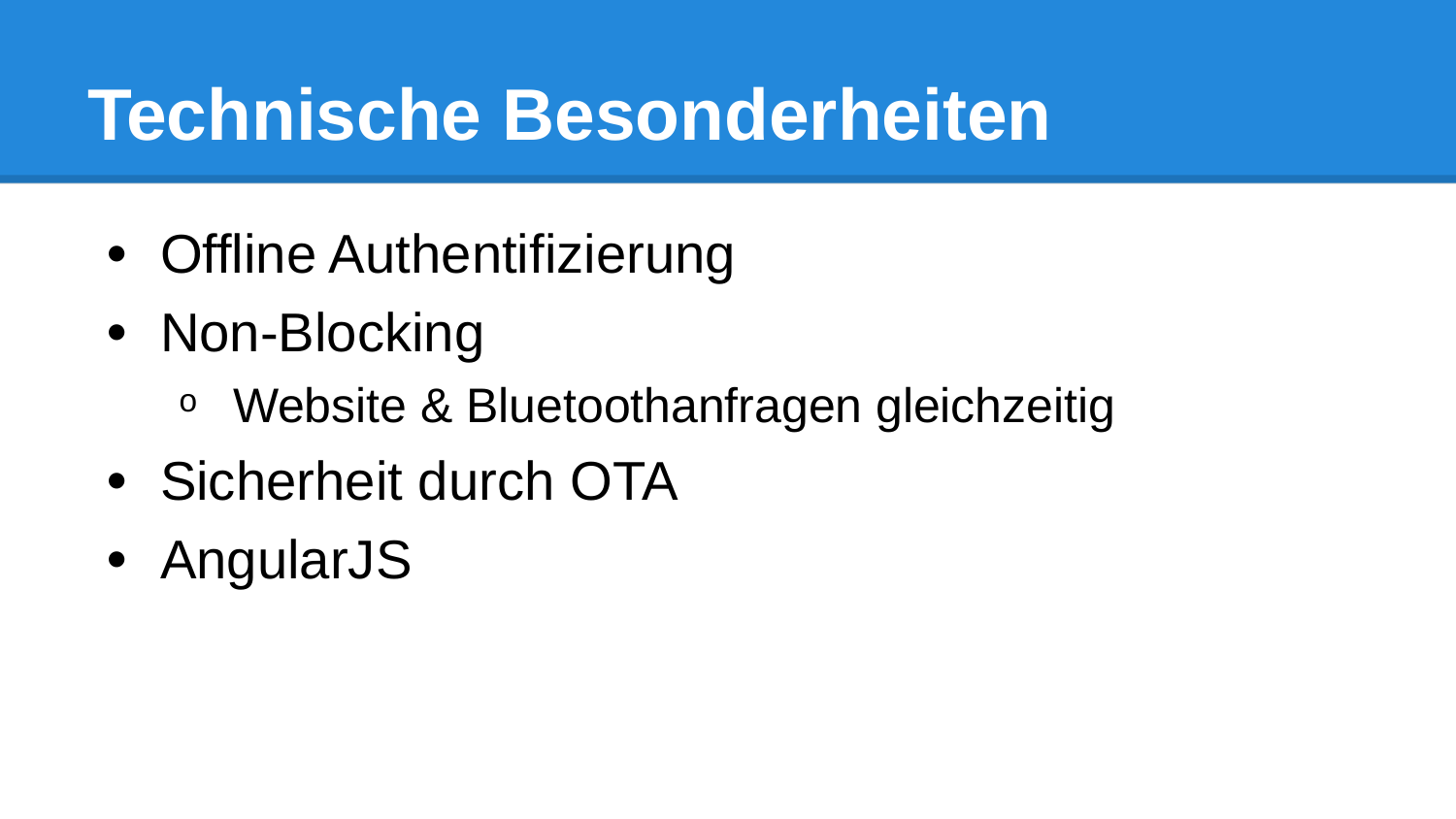

# Technische Besonderheiten
Offline Authentifizierung
Non-Blocking
Website & Bluetoothanfragen gleichzeitig
Sicherheit durch OTA
AngularJS